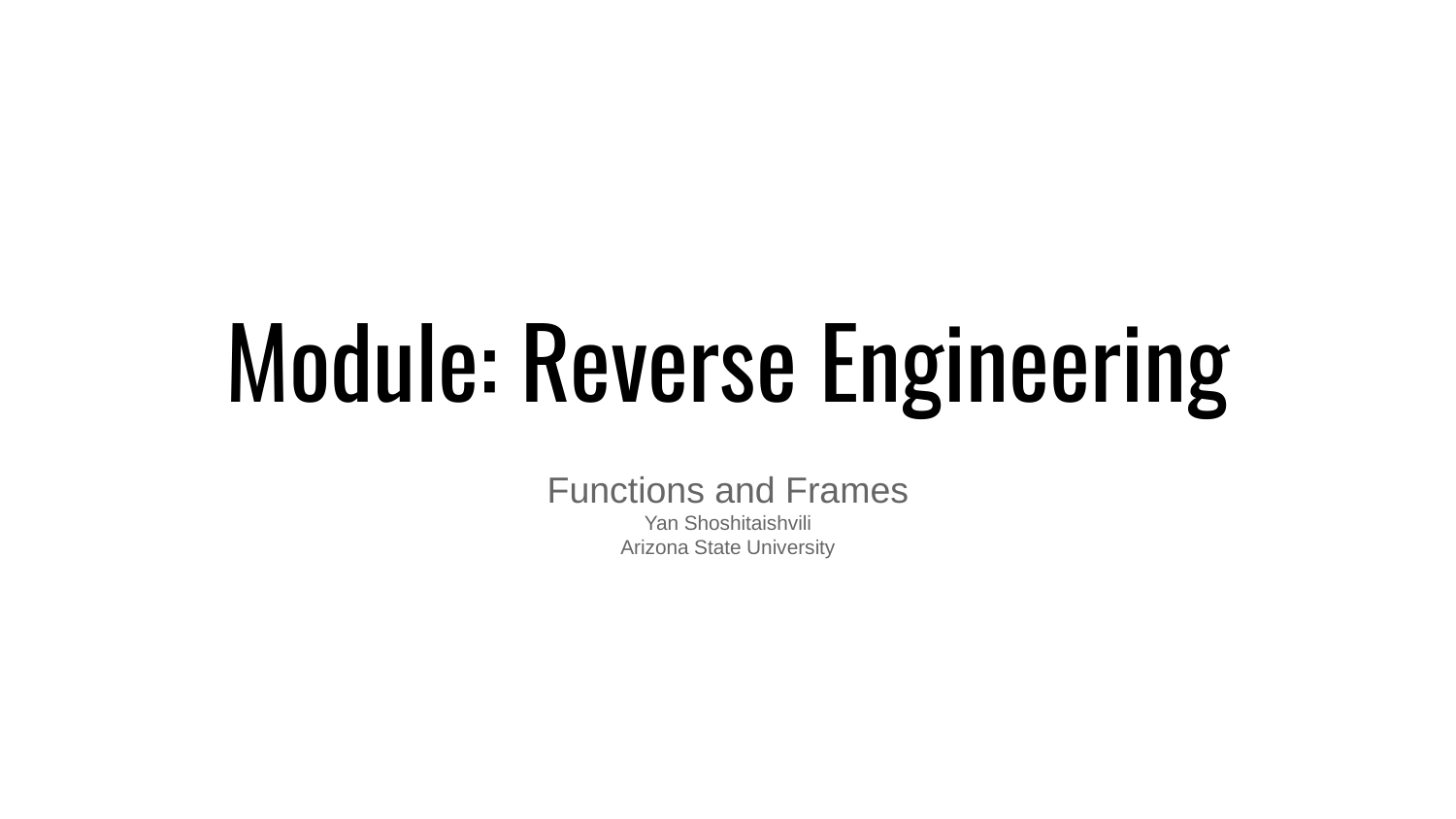

# Module: Reverse Engineering
Functions and Frames
Yan Shoshitaishvili
Arizona State University